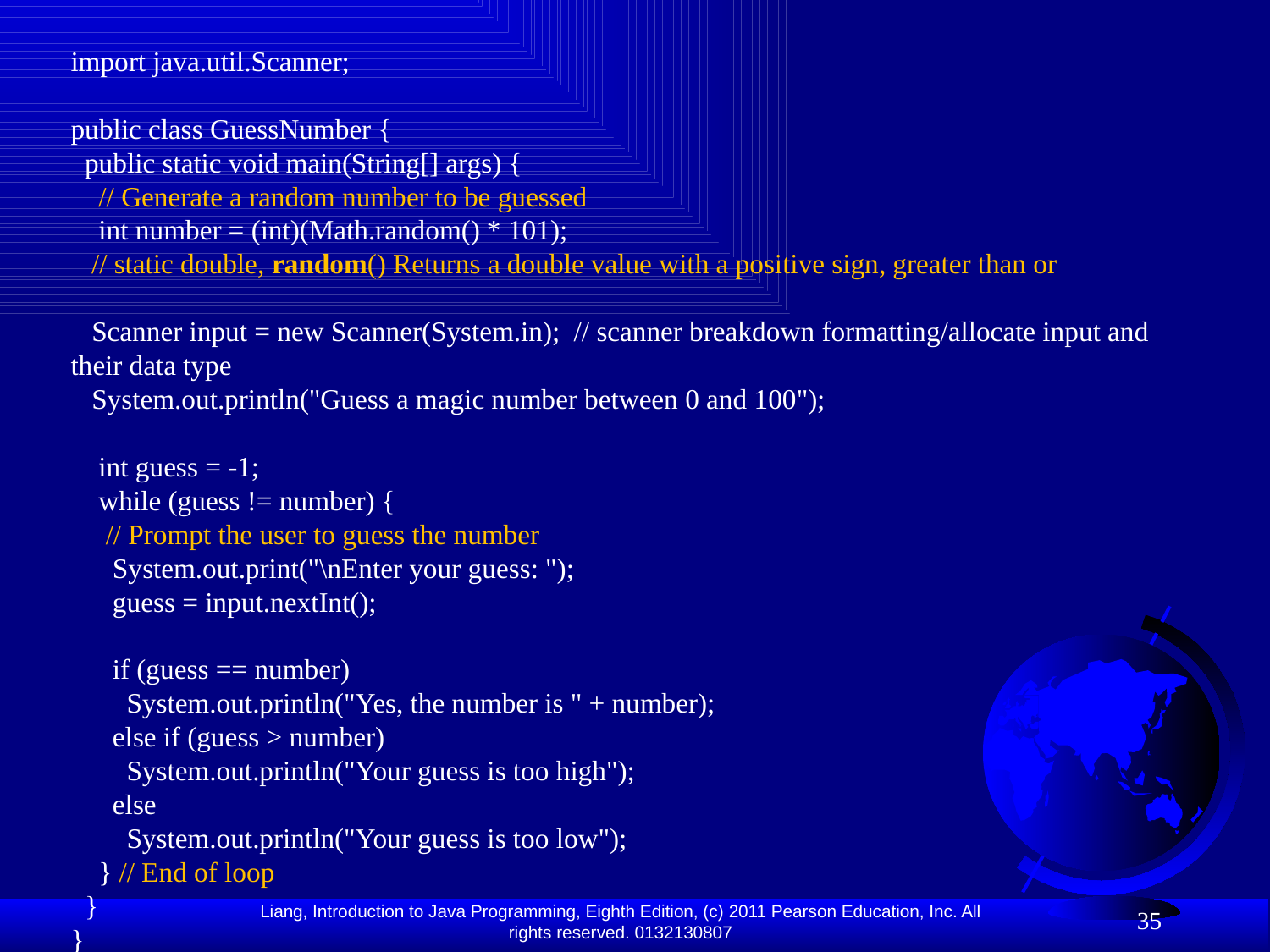

import java.util.Scanner;
public class GuessNumber {
  public static void main(String[] args) {
    // Generate a random number to be guessed
    int number = (int)(Math.random() * 101);
   // static double, random() Returns a double value with a positive sign, greater than or
   Scanner input = new Scanner(System.in);  // scanner breakdown formatting/allocate input and their data type
   System.out.println("Guess a magic number between 0 and 100");
    int guess = -1;
    while (guess != number) {
     // Prompt the user to guess the number
      System.out.print("\nEnter your guess: ");
      guess = input.nextInt();
      if (guess == number)
        System.out.println("Yes, the number is " + number);
      else if (guess > number)
        System.out.println("Your guess is too high");
      else
        System.out.println("Your guess is too low");
    } // End of loop
  }
}
35